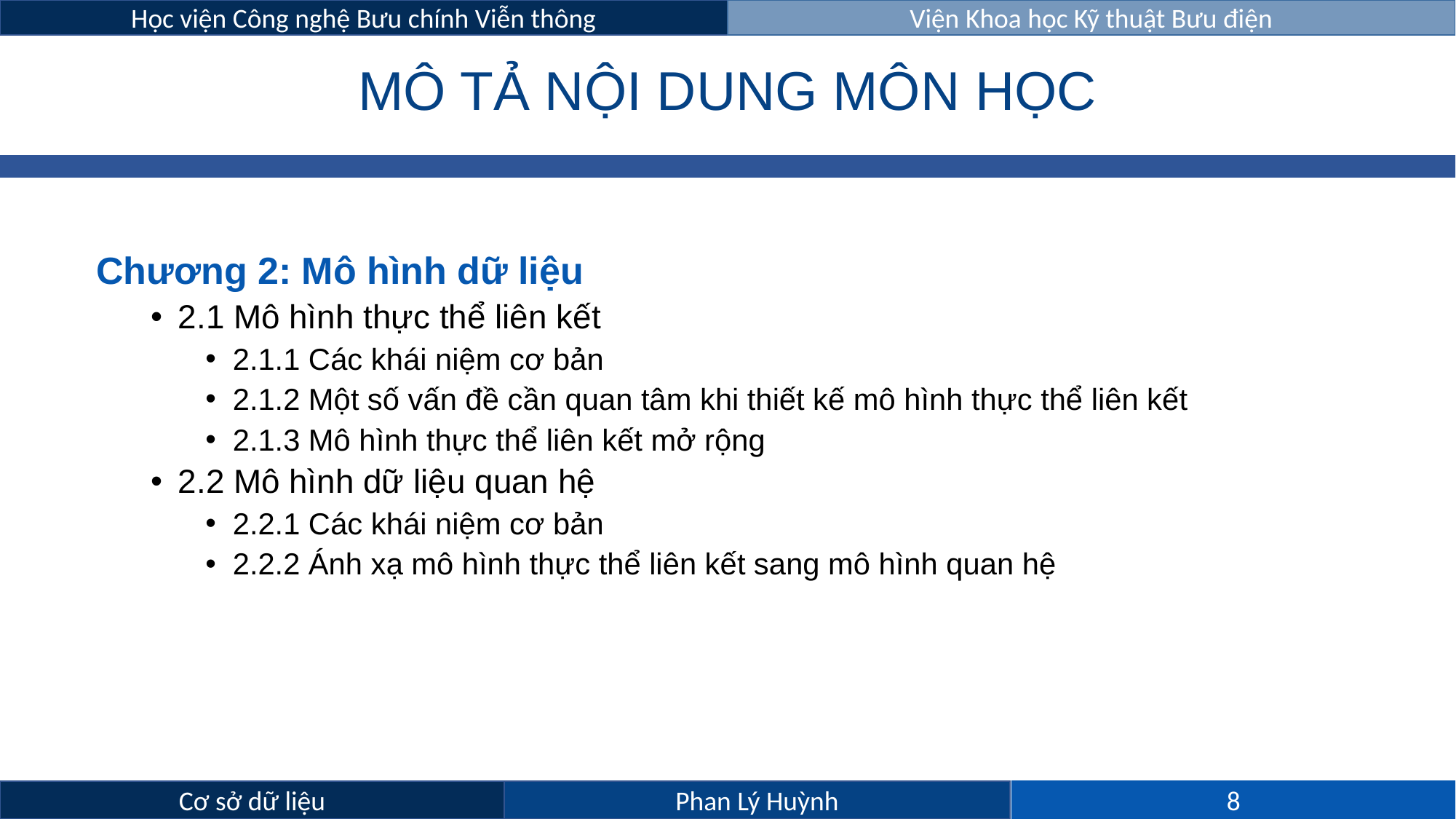

# MÔ TẢ NỘI DUNG MÔN HỌC
Chương 2: Mô hình dữ liệu
2.1 Mô hình thực thể liên kết
2.1.1 Các khái niệm cơ bản
2.1.2 Một số vấn đề cần quan tâm khi thiết kế mô hình thực thể liên kết
2.1.3 Mô hình thực thể liên kết mở rộng
2.2 Mô hình dữ liệu quan hệ
2.2.1 Các khái niệm cơ bản
2.2.2 Ánh xạ mô hình thực thể liên kết sang mô hình quan hệ